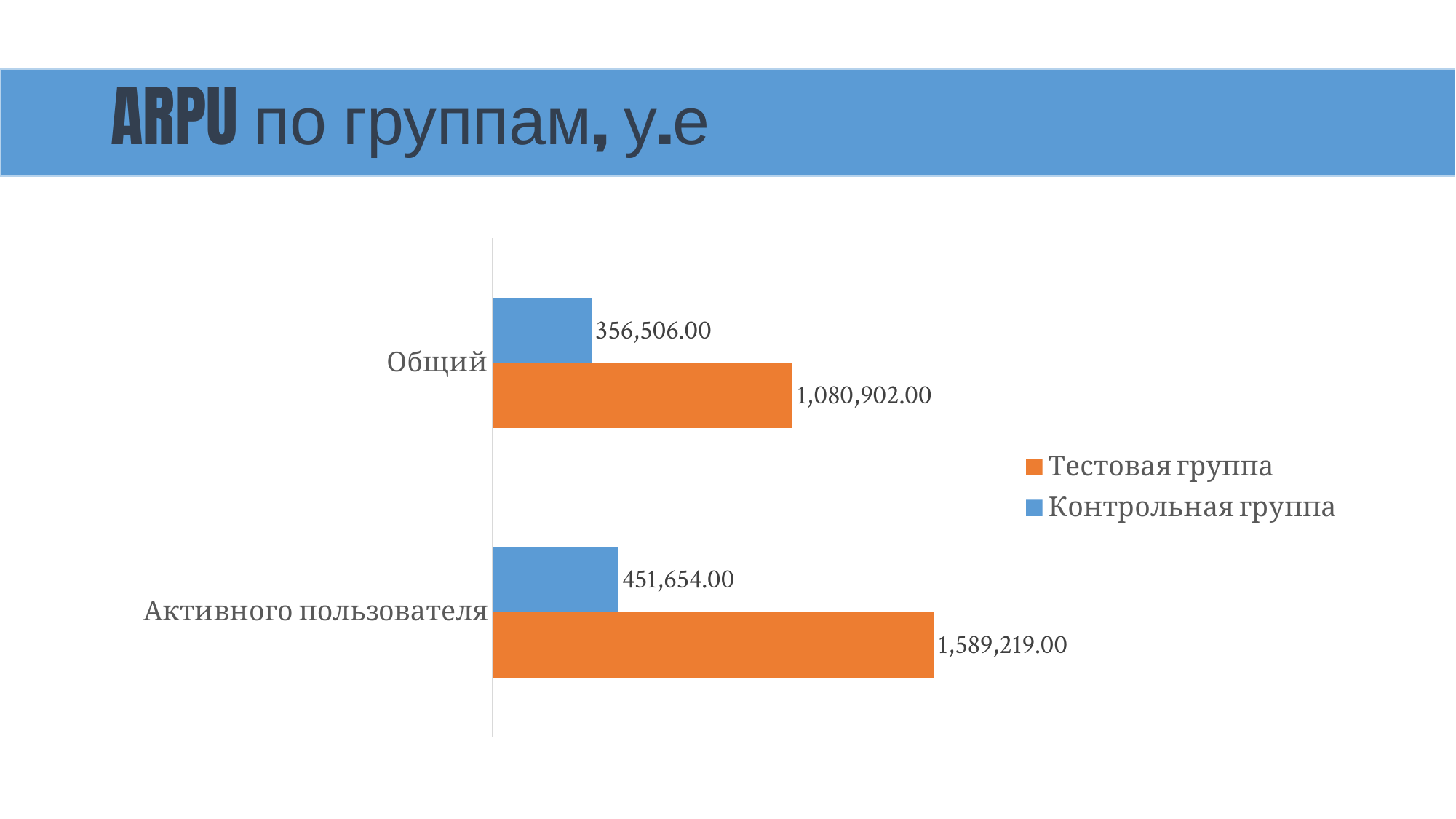

# ARPU по группам, у.е

### Chart

| Category | Контрольная группа | Тестовая группа |
|---|---|---|
| Общий | 356506.0 | 1080902.0 |
| Активного пользователя | 451654.0 | 1589219.0 |